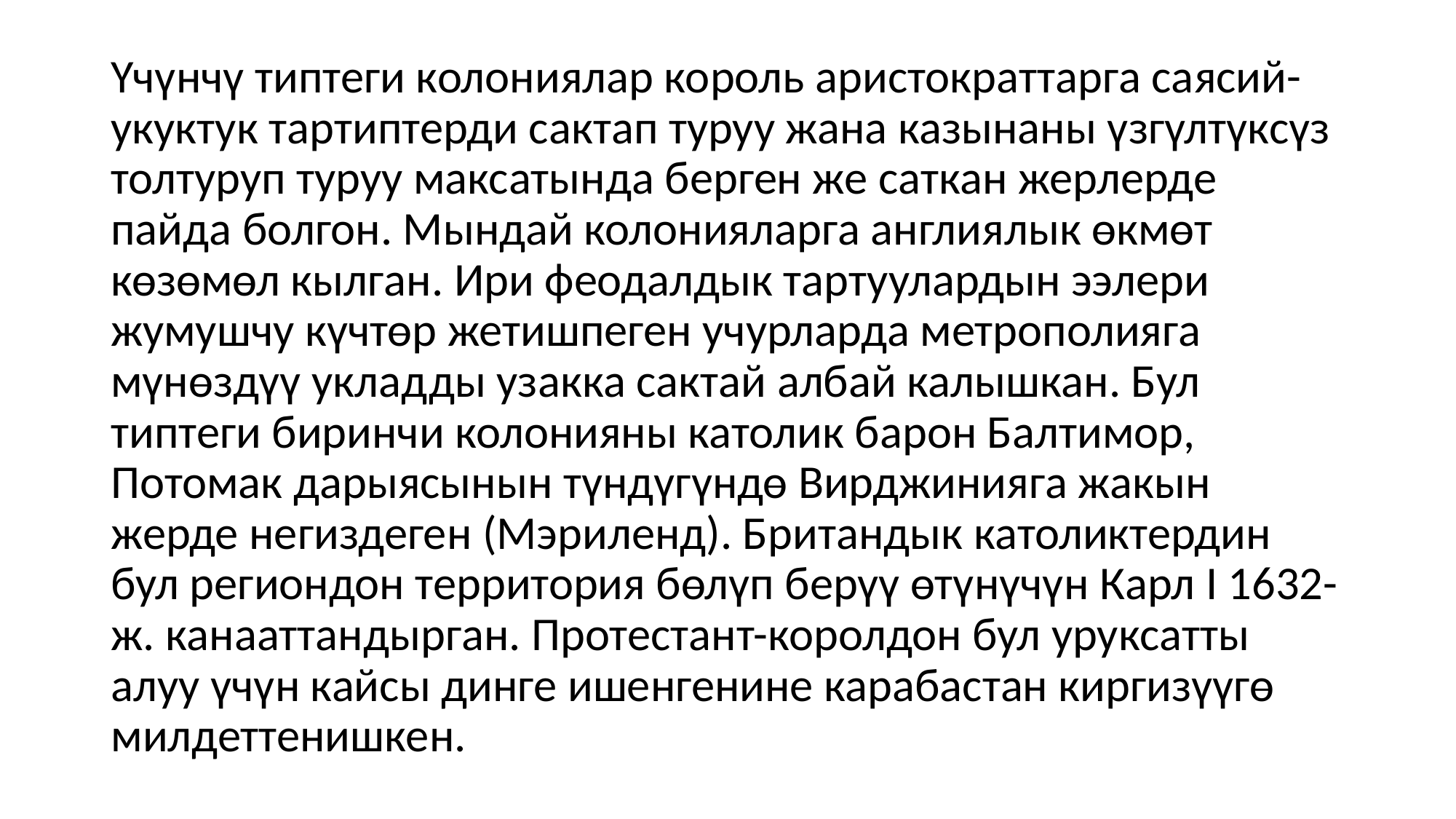

# Үчүнчү типтеги колониялар король аристократтарга саясий-укуктук тартиптерди сактап туруу жана казынаны үзгүлтүксүз толтуруп туруу максатында берген же саткан жерлерде пайда болгон. Мындай колонияларга англиялык өкмөт көзөмөл кылган. Ири феодалдык тартуулардын ээлери жумушчу күчтөр жетишпеген учурларда метрополияга мүнөздүү укладды узакка сактай албай калышкан. Бул типтеги биринчи колонияны католик барон Балтимор, Потомак дарыясынын түндүгүндө Вирджинияга жакын жерде негиздеген (Мэриленд). Британдык католиктердин бул региондон территория бөлүп берүү өтүнүчүн Карл I 1632-ж. канааттандырган. Протестант-королдон бул уруксатты алуу үчүн кайсы динге ишенгенине карабастан киргизүүгө милдеттенишкен.